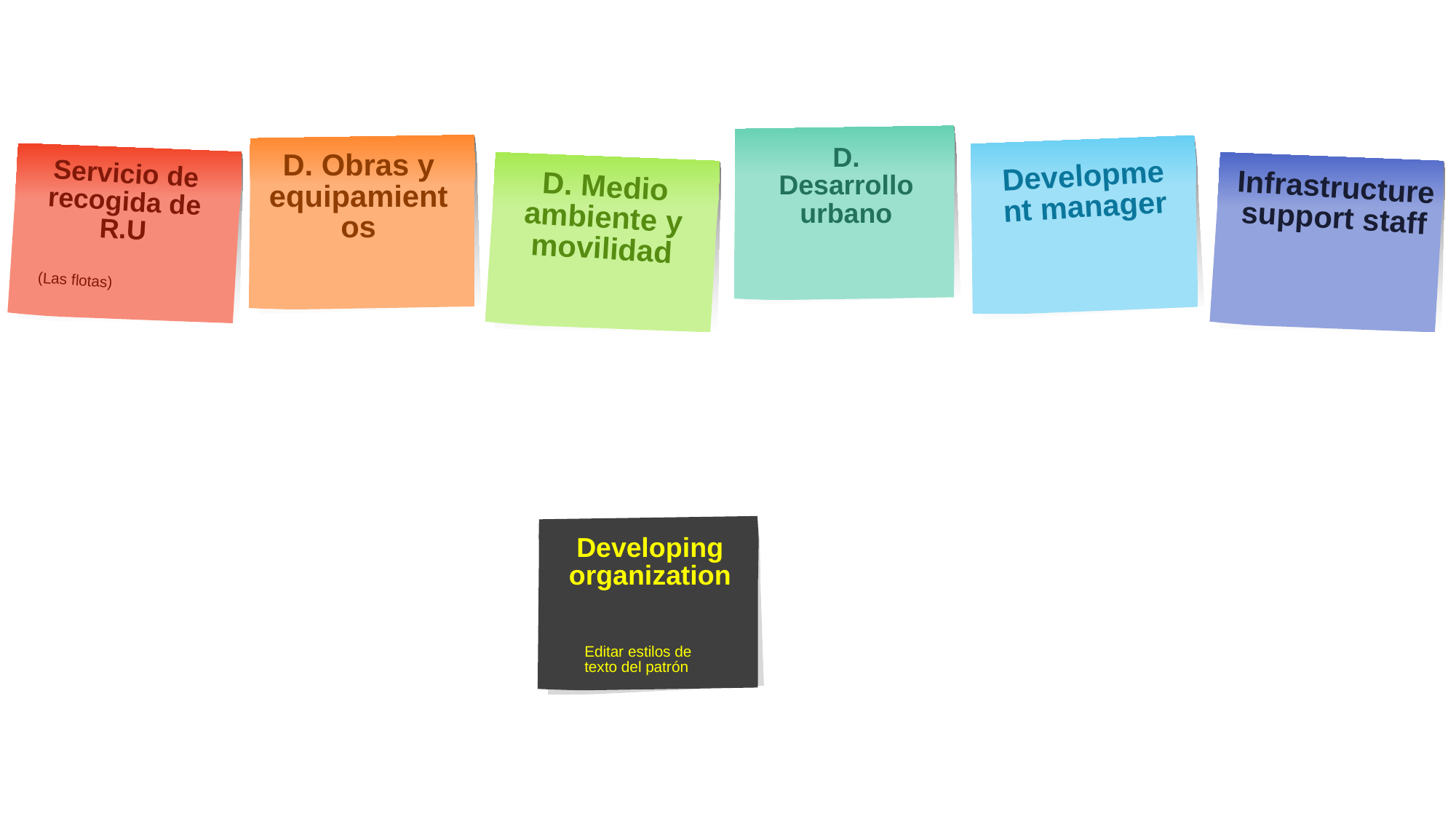

D. Desarrollo urbano

D. Obras y equipamientos

Servicio de recogida de R.U
Development manager
D. Medio ambiente y movilidad
Infrastructure support staff

(Las flotas)

Developing organization
Editar estilos de texto del patrón